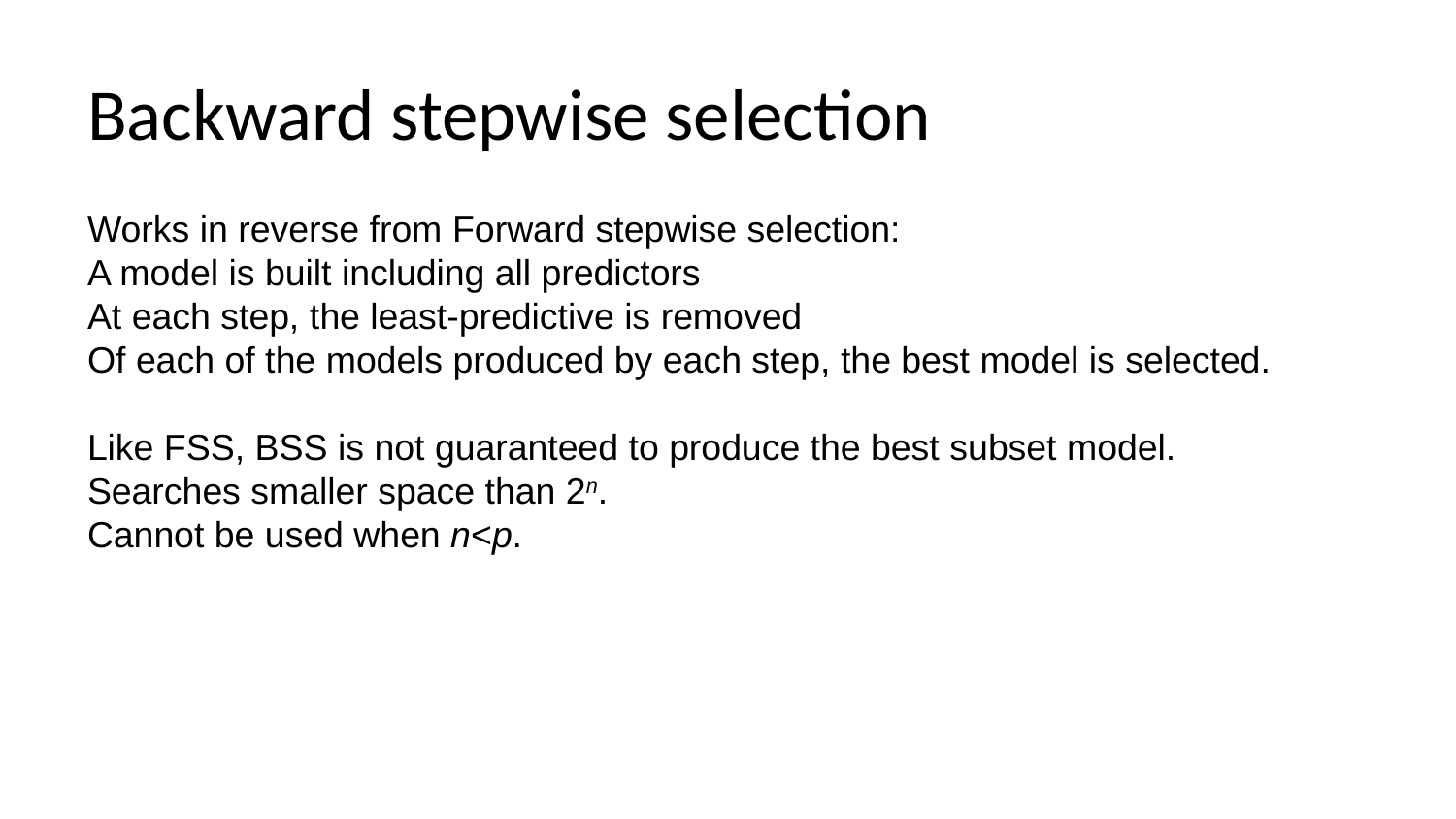

# Backward stepwise selection
Works in reverse from Forward stepwise selection:
A model is built including all predictors
At each step, the least-predictive is removed
Of each of the models produced by each step, the best model is selected.

Like FSS, BSS is not guaranteed to produce the best subset model.
Searches smaller space than 2n.
Cannot be used when n<p.